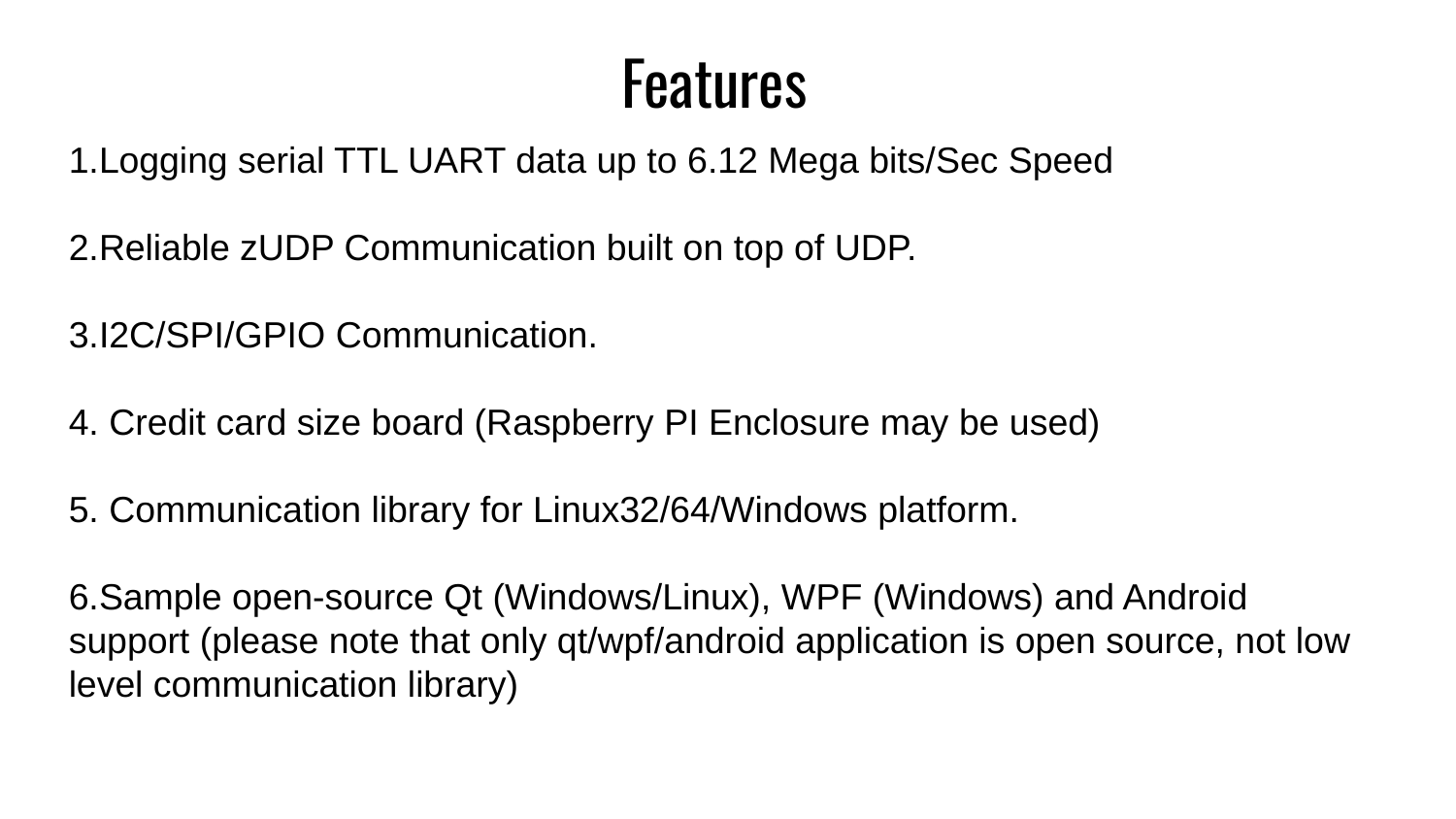

Features

1.Logging serial TTL UART data up to 6.12 Mega bits/Sec Speed

2.Reliable zUDP Communication built on top of UDP.

3.I2C/SPI/GPIO Communication.

4. Credit card size board (Raspberry PI Enclosure may be used)

5. Communication library for Linux32/64/Windows platform.

6.Sample open-source Qt (Windows/Linux), WPF (Windows) and Android support (please note that only qt/wpf/android application is open source, not low level communication library)